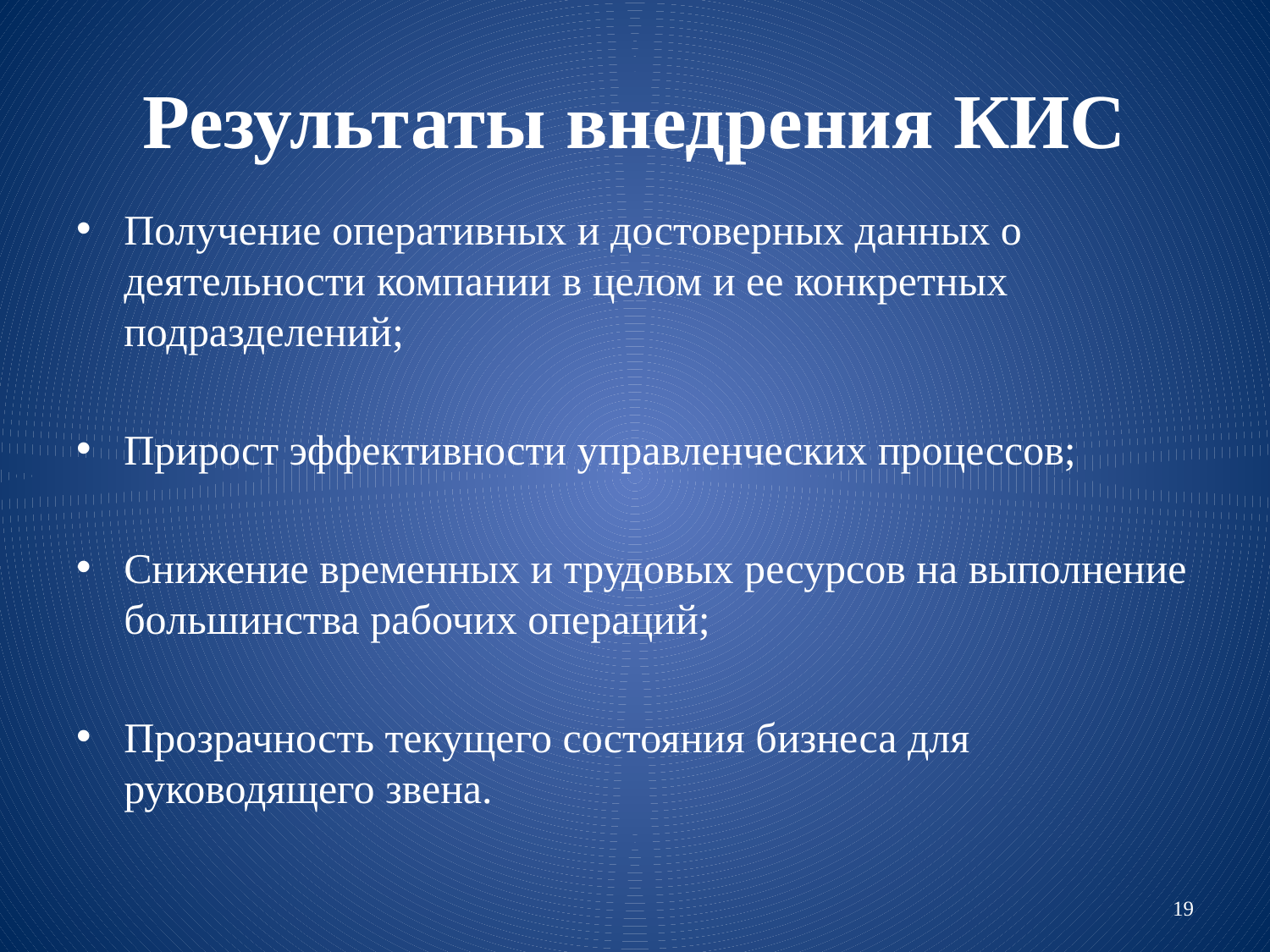

# Результаты внедрения КИС
Получение оперативных и достоверных данных о деятельности компании в целом и ее конкретных подразделений;

Прирост эффективности управленческих процессов;

Снижение временных и трудовых ресурсов на выполнение большинства рабочих операций;

Прозрачность текущего состояния бизнеса для руководящего звена.

19